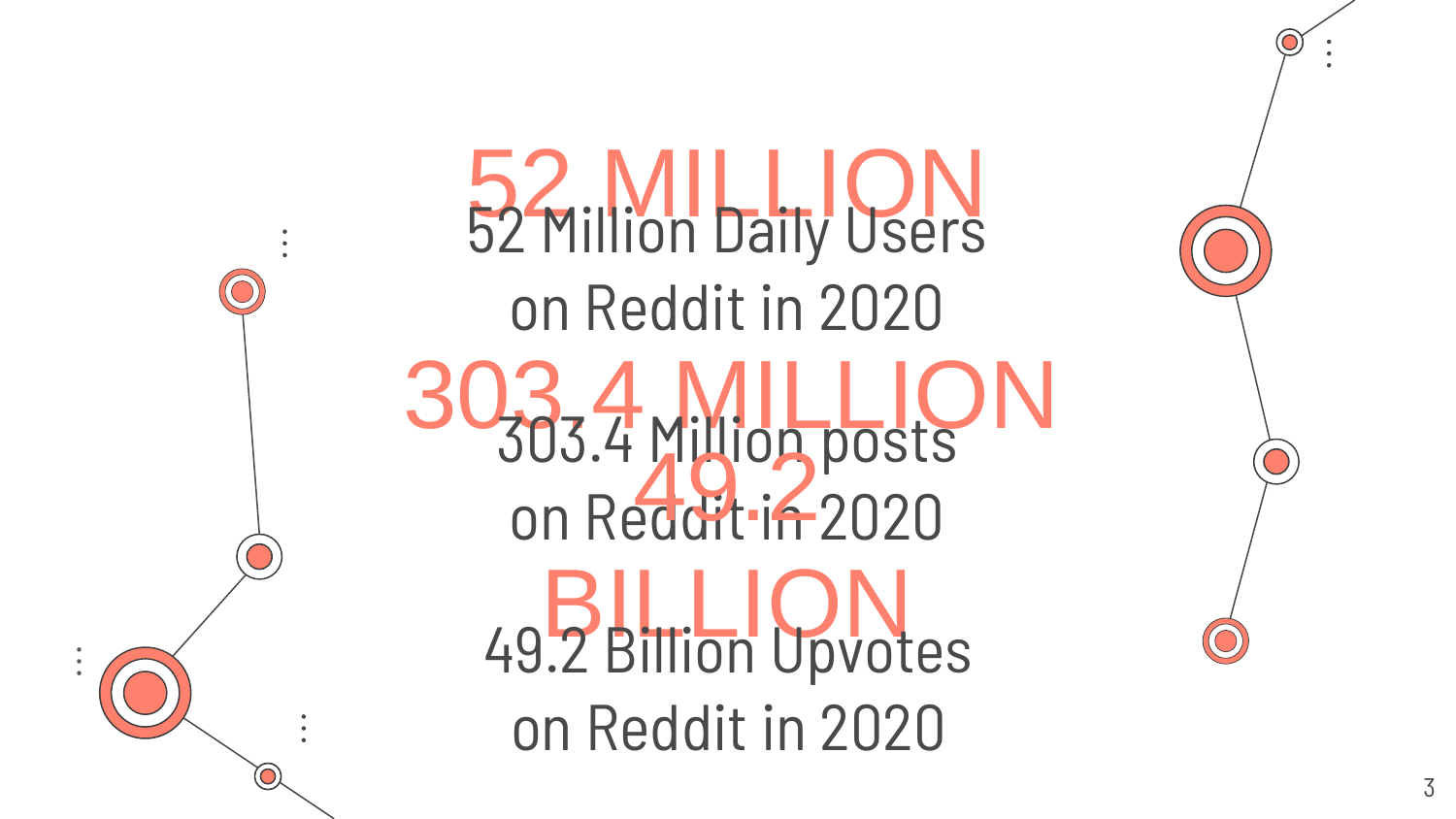

# 52 MILLION
52 Million Daily Users on Reddit in 2020
303.4 MILLION
303.4 Million posts on Reddit in 2020
49.2 BILLION
49.2 Billion Upvotes on Reddit in 2020
3